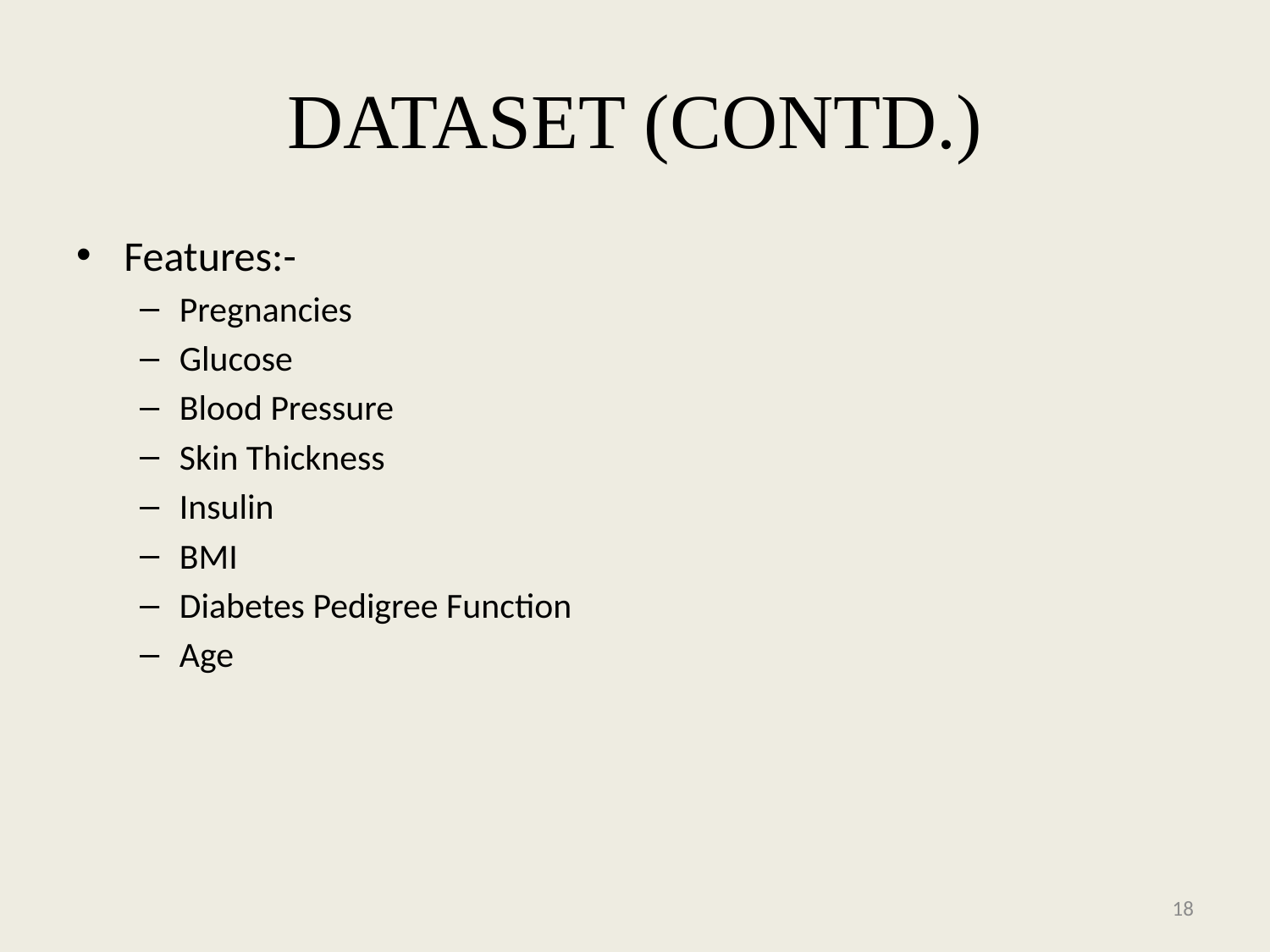

# DATASET (CONTD.)
Features:-
Pregnancies
Glucose
Blood Pressure
Skin Thickness
Insulin
BMI
Diabetes Pedigree Function
Age
18